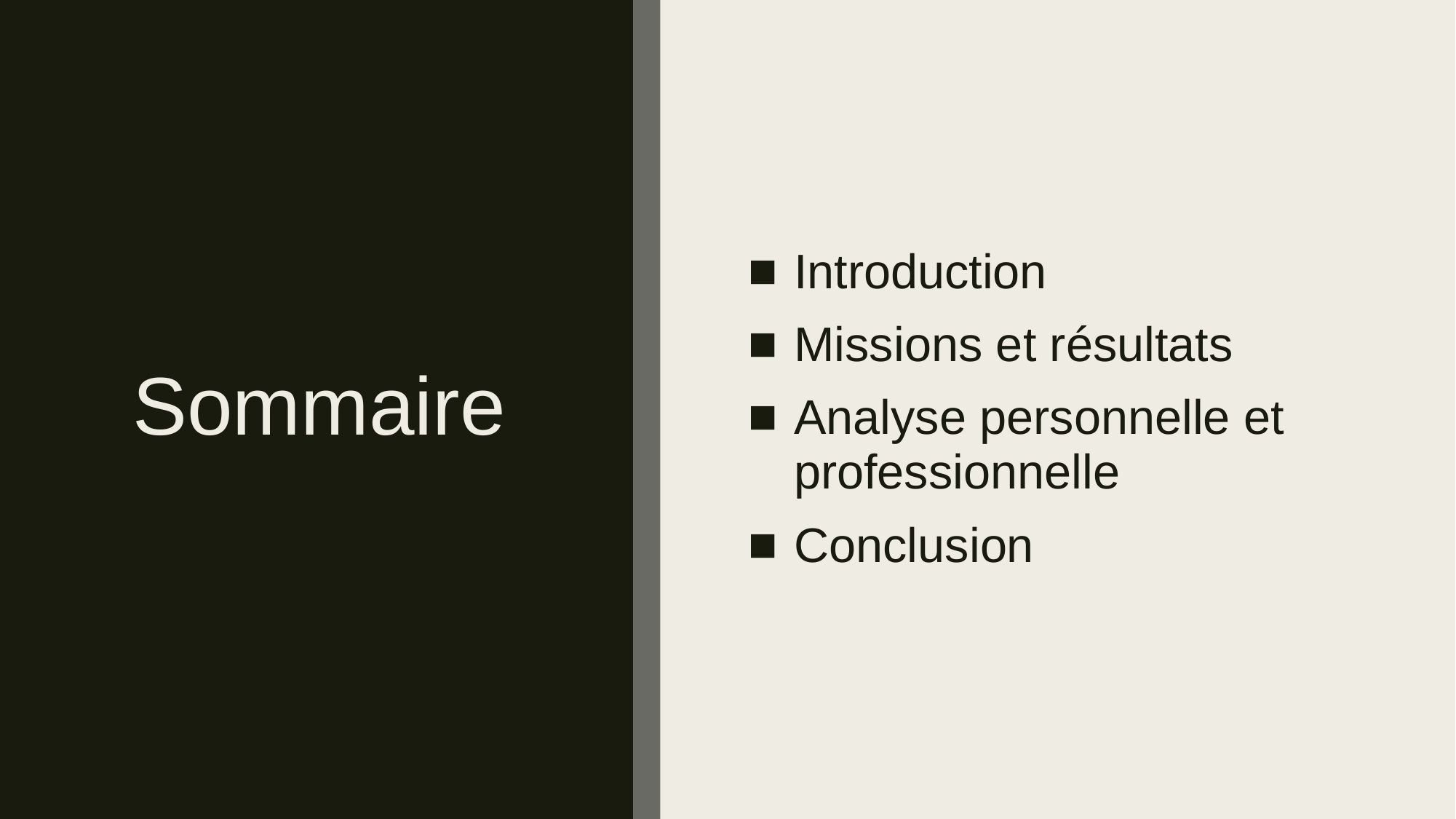

# Sommaire
Introduction
Missions et résultats
Analyse personnelle et professionnelle
Conclusion